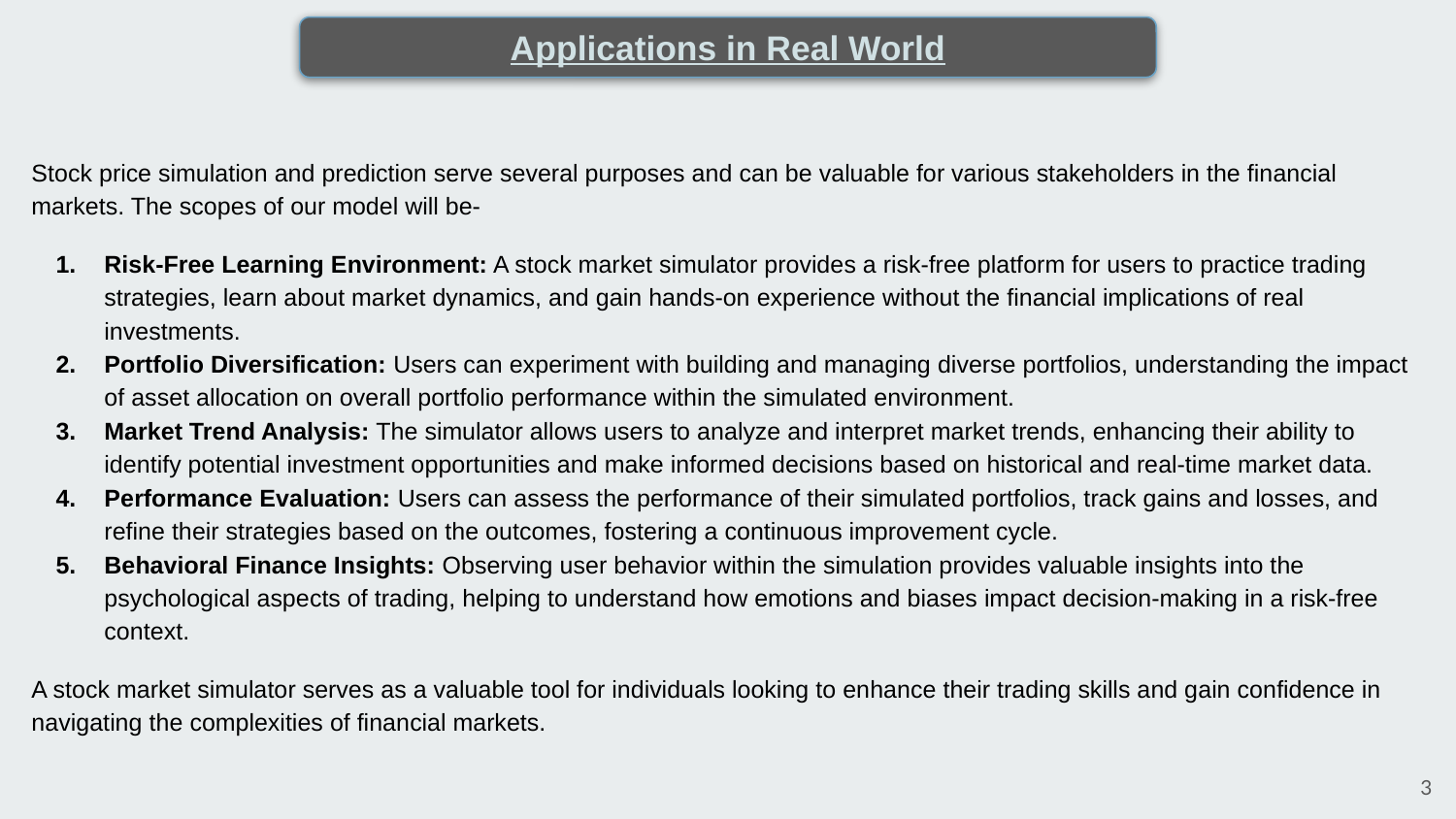

Applications in Real World

Stock price simulation and prediction serve several purposes and can be valuable for various stakeholders in the financial markets. The scopes of our model will be-
Risk-Free Learning Environment: A stock market simulator provides a risk-free platform for users to practice trading strategies, learn about market dynamics, and gain hands-on experience without the financial implications of real investments.
Portfolio Diversification: Users can experiment with building and managing diverse portfolios, understanding the impact of asset allocation on overall portfolio performance within the simulated environment.
Market Trend Analysis: The simulator allows users to analyze and interpret market trends, enhancing their ability to identify potential investment opportunities and make informed decisions based on historical and real-time market data.
Performance Evaluation: Users can assess the performance of their simulated portfolios, track gains and losses, and refine their strategies based on the outcomes, fostering a continuous improvement cycle.
Behavioral Finance Insights: Observing user behavior within the simulation provides valuable insights into the psychological aspects of trading, helping to understand how emotions and biases impact decision-making in a risk-free context.
A stock market simulator serves as a valuable tool for individuals looking to enhance their trading skills and gain confidence in navigating the complexities of financial markets.

3